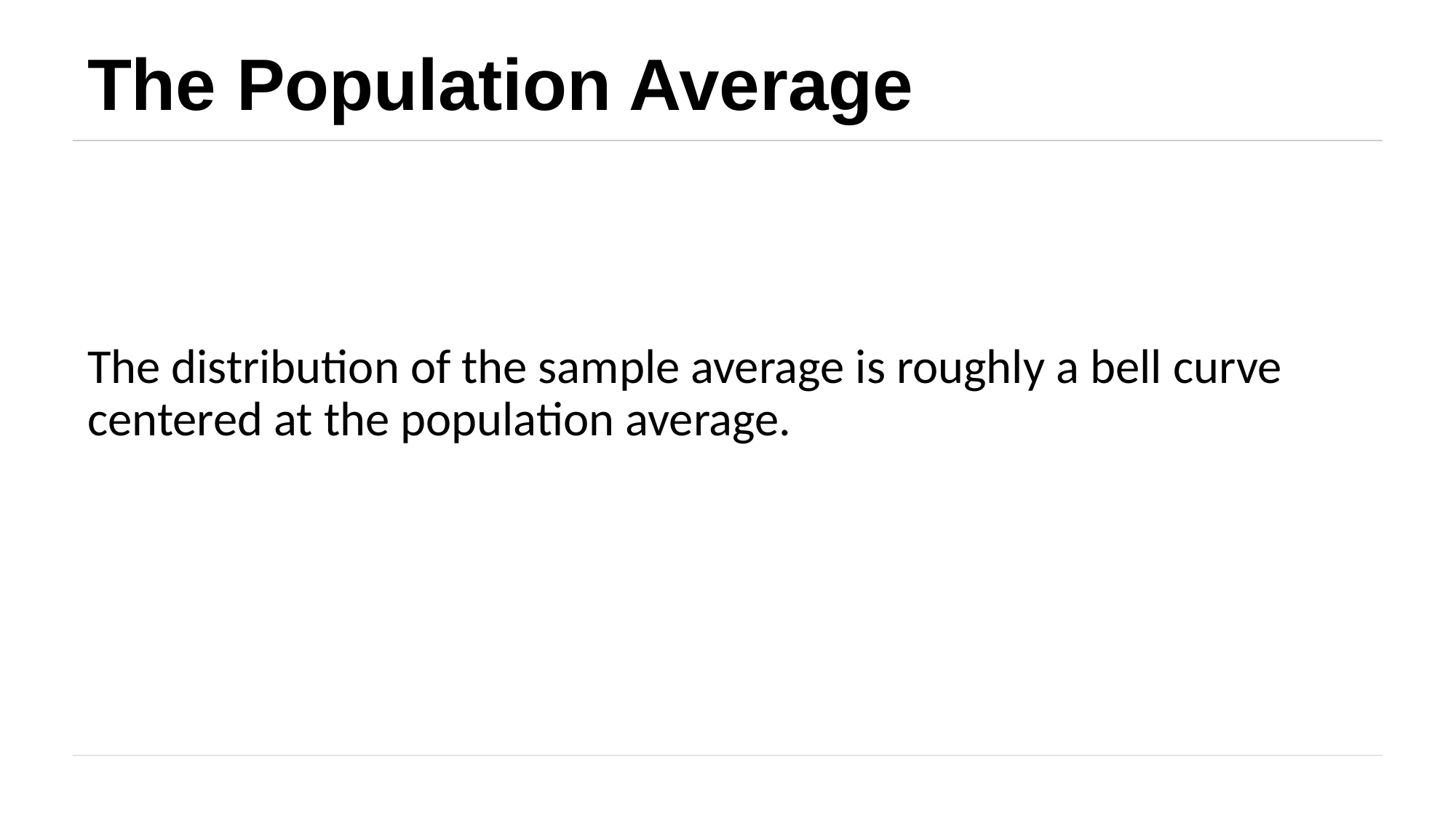

# The Population Average
The distribution of the sample average is roughly a bell curve centered at the population average.